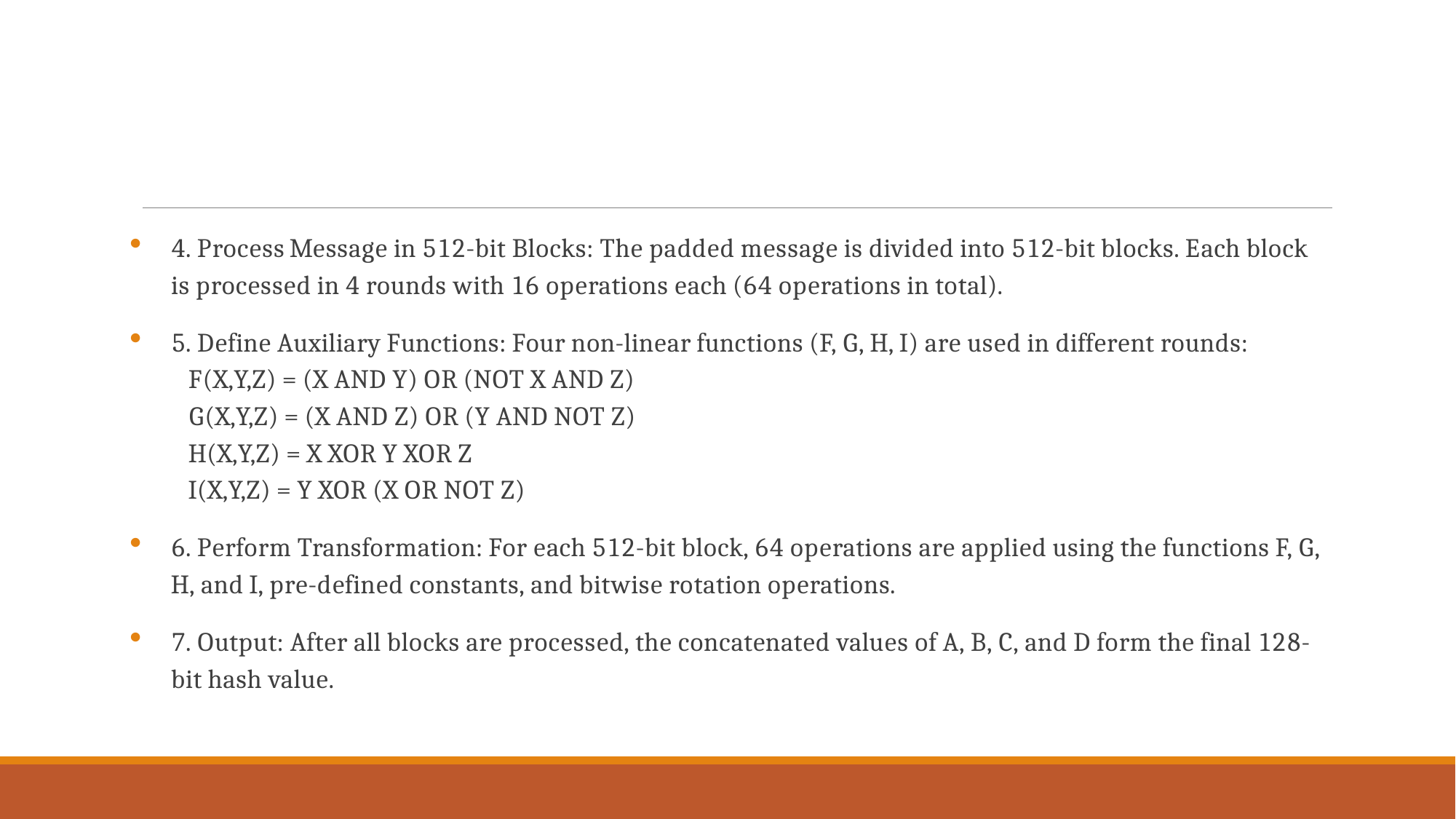

4. Process Message in 512-bit Blocks: The padded message is divided into 512-bit blocks. Each block is processed in 4 rounds with 16 operations each (64 operations in total).
5. Define Auxiliary Functions: Four non-linear functions (F, G, H, I) are used in different rounds:
   F(X,Y,Z) = (X AND Y) OR (NOT X AND Z)
   G(X,Y,Z) = (X AND Z) OR (Y AND NOT Z)
   H(X,Y,Z) = X XOR Y XOR Z
   I(X,Y,Z) = Y XOR (X OR NOT Z)
6. Perform Transformation: For each 512-bit block, 64 operations are applied using the functions F, G, H, and I, pre-defined constants, and bitwise rotation operations.
7. Output: After all blocks are processed, the concatenated values of A, B, C, and D form the final 128-bit hash value.